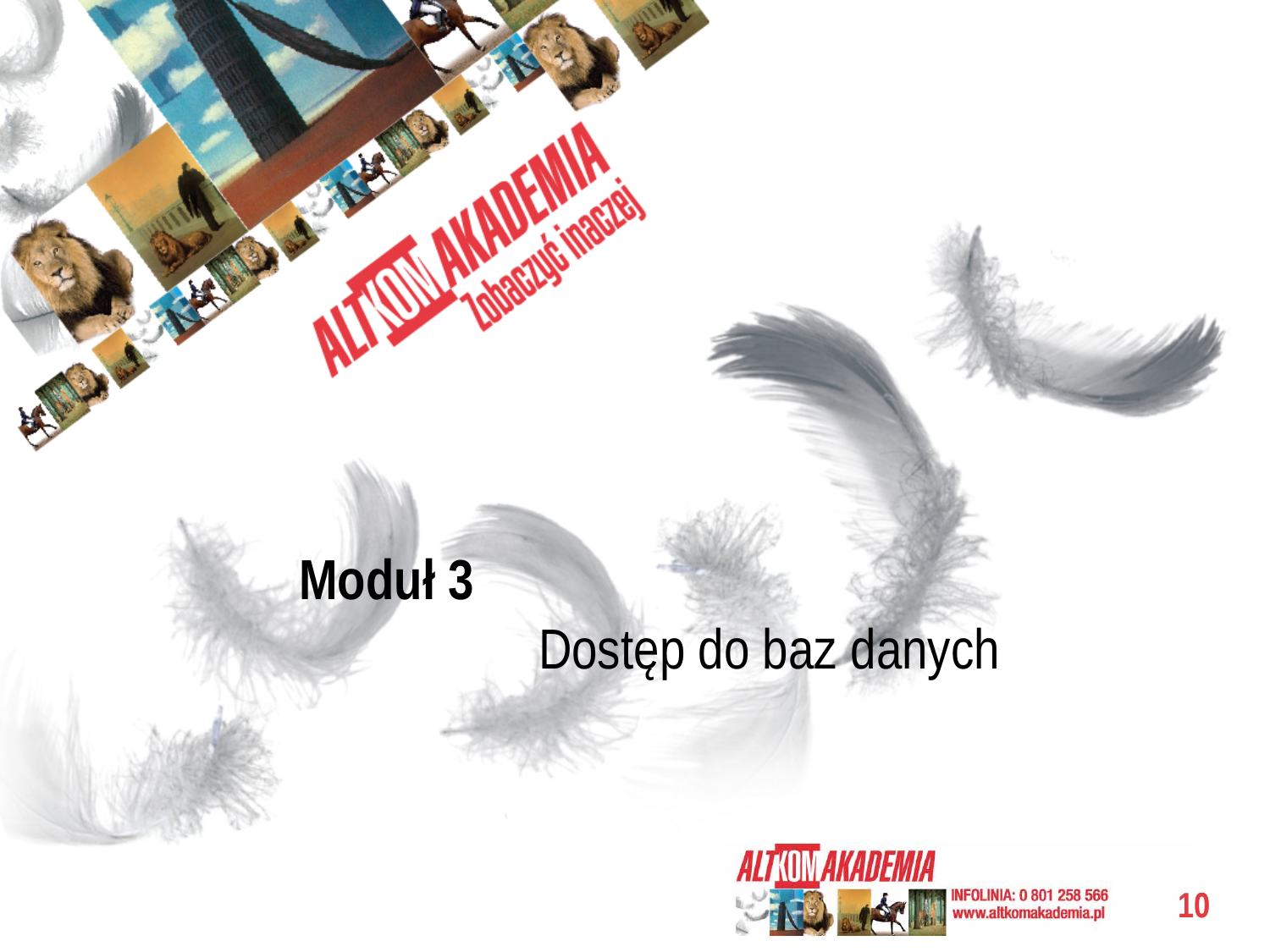

# Moduł 3
Dostęp do baz danych